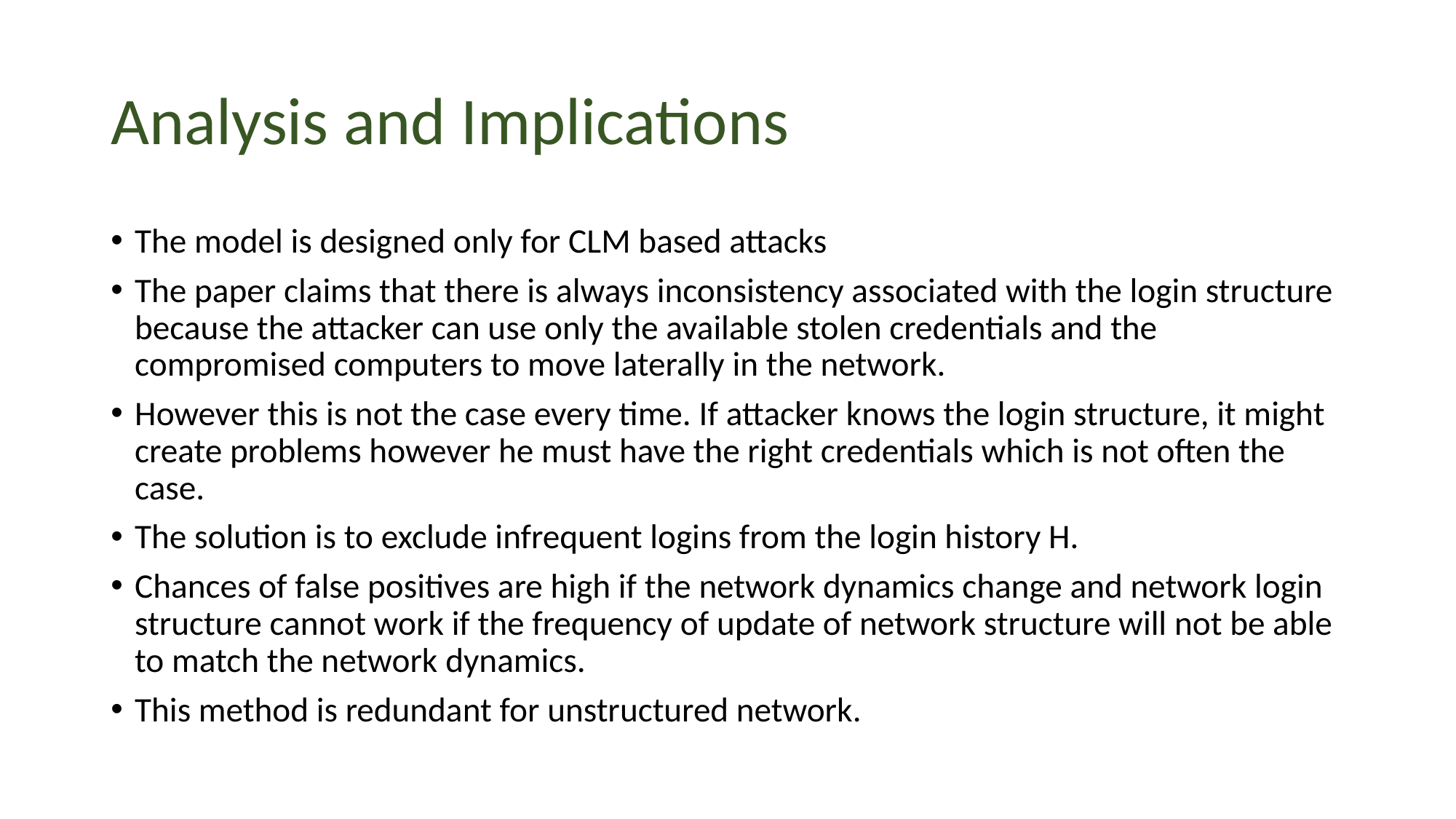

# Analysis and Implications
The model is designed only for CLM based attacks
The paper claims that there is always inconsistency associated with the login structure because the attacker can use only the available stolen credentials and the compromised computers to move laterally in the network.
However this is not the case every time. If attacker knows the login structure, it might create problems however he must have the right credentials which is not often the case.
The solution is to exclude infrequent logins from the login history H.
Chances of false positives are high if the network dynamics change and network login structure cannot work if the frequency of update of network structure will not be able to match the network dynamics.
This method is redundant for unstructured network.